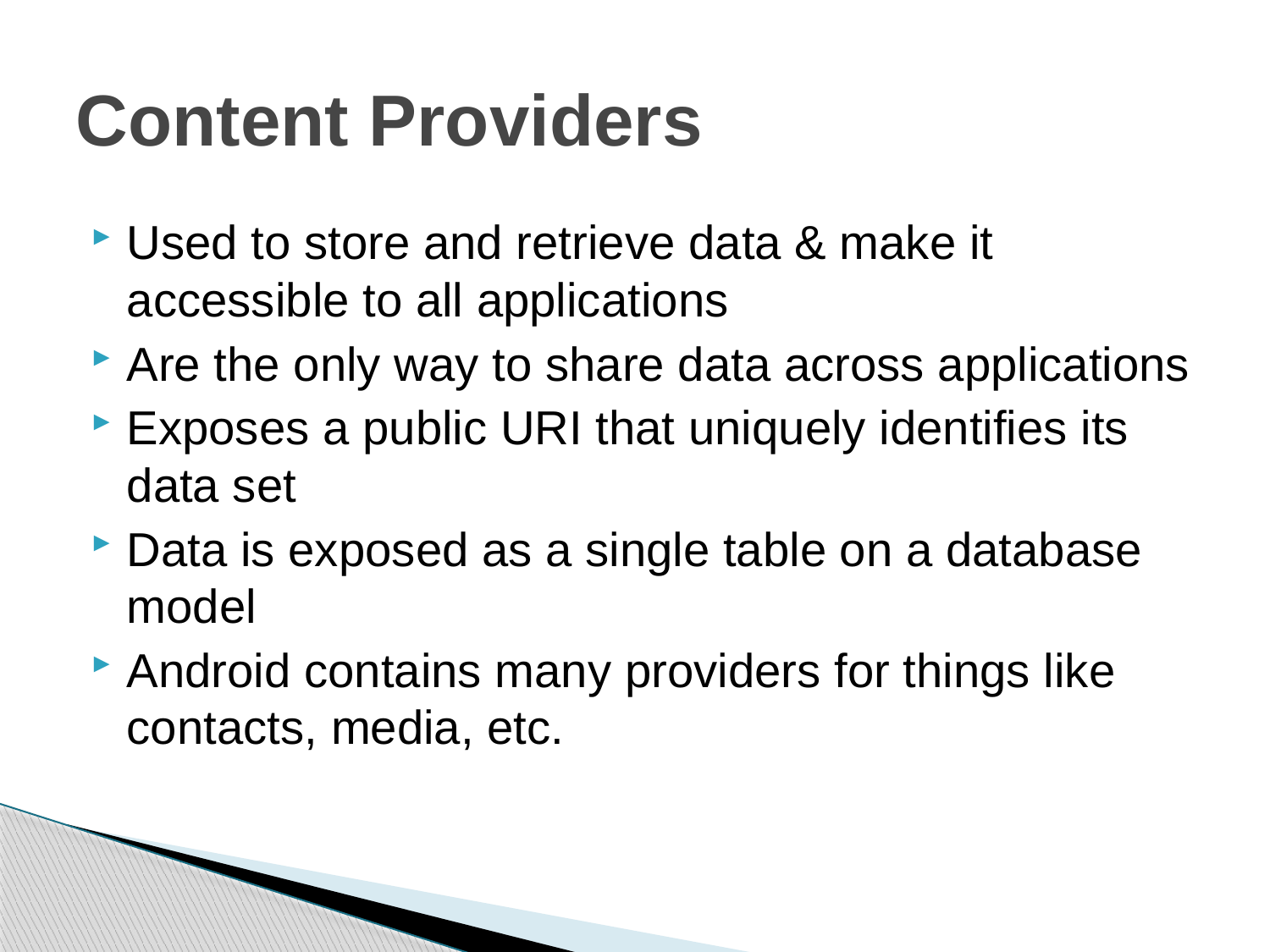

# Content Providers
Used to store and retrieve data & make it accessible to all applications
Are the only way to share data across applications
Exposes a public URI that uniquely identifies its data set
Data is exposed as a single table on a database model
Android contains many providers for things like contacts, media, etc.